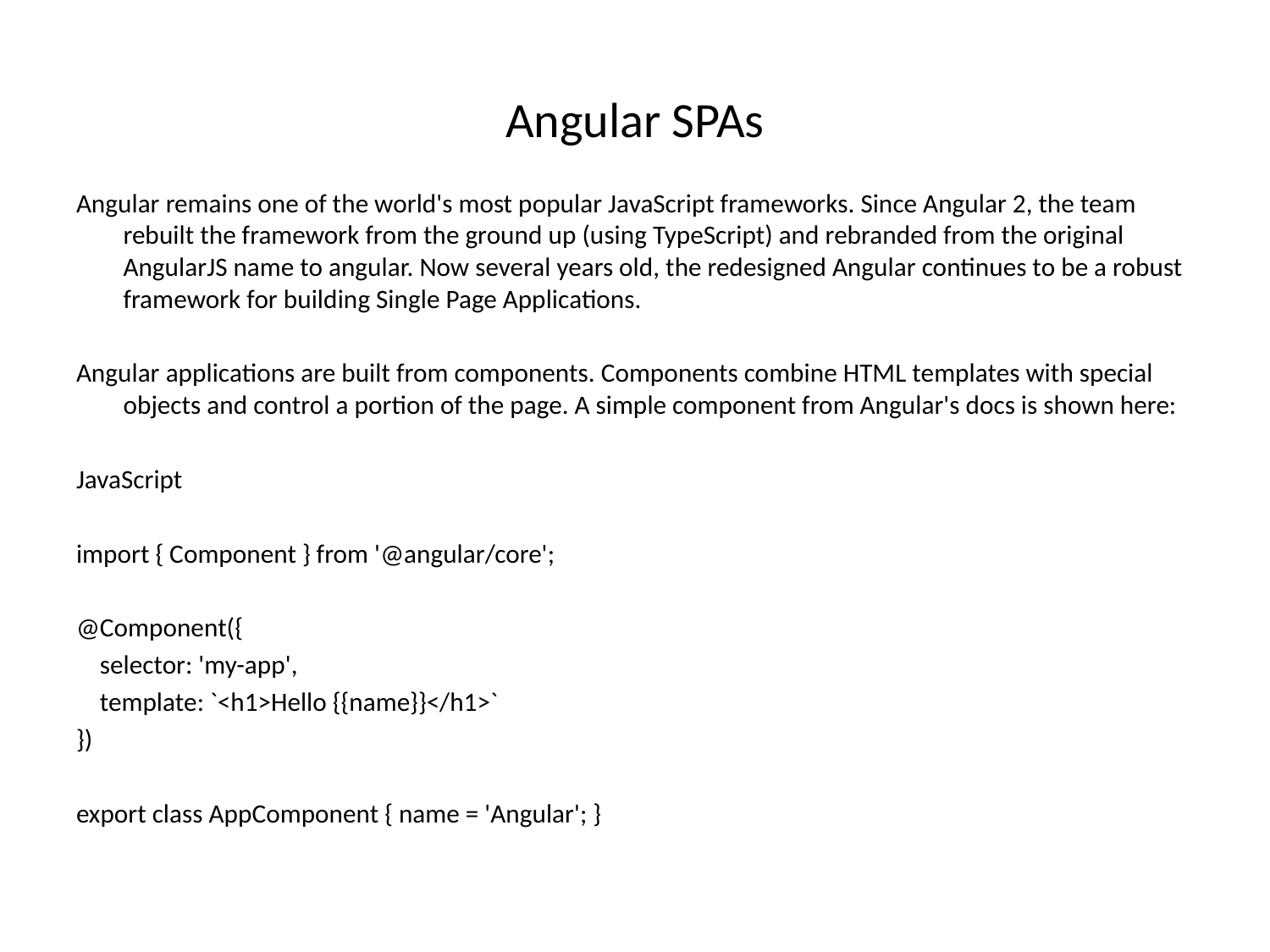

# Angular SPAs
Angular remains one of the world's most popular JavaScript frameworks. Since Angular 2, the team rebuilt the framework from the ground up (using TypeScript) and rebranded from the original AngularJS name to angular. Now several years old, the redesigned Angular continues to be a robust framework for building Single Page Applications.

Angular applications are built from components. Components combine HTML templates with special objects and control a portion of the page. A simple component from Angular's docs is shown here:

JavaScript

import { Component } from '@angular/core';

@Component({
    selector: 'my-app',
    template: `<h1>Hello {{name}}</h1>`
})

export class AppComponent { name = 'Angular'; }